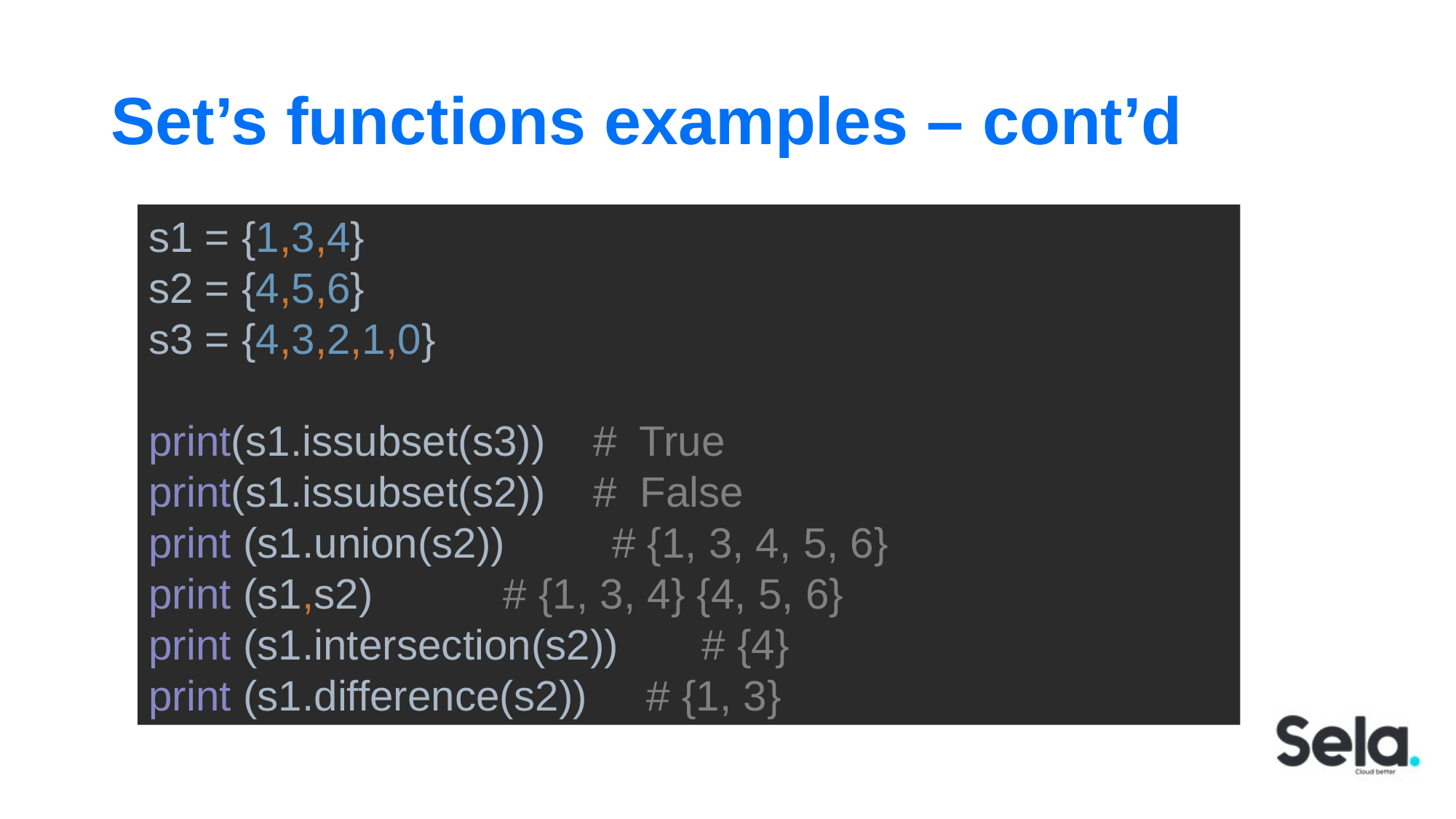

# Set’s functions examples – cont’d
s1 = {1,3,4}
s2 = {4,5,6}
s3 = {4,3,2,1,0}
print(s1.issubset(s3))    #  True
print(s1.issubset(s2))    #  False
print (s1.union(s2))         # {1, 3, 4, 5, 6}
print (s1,s2)           # {1, 3, 4} {4, 5, 6}
print (s1.intersection(s2))       # {4}
print (s1.difference(s2))     # {1, 3}